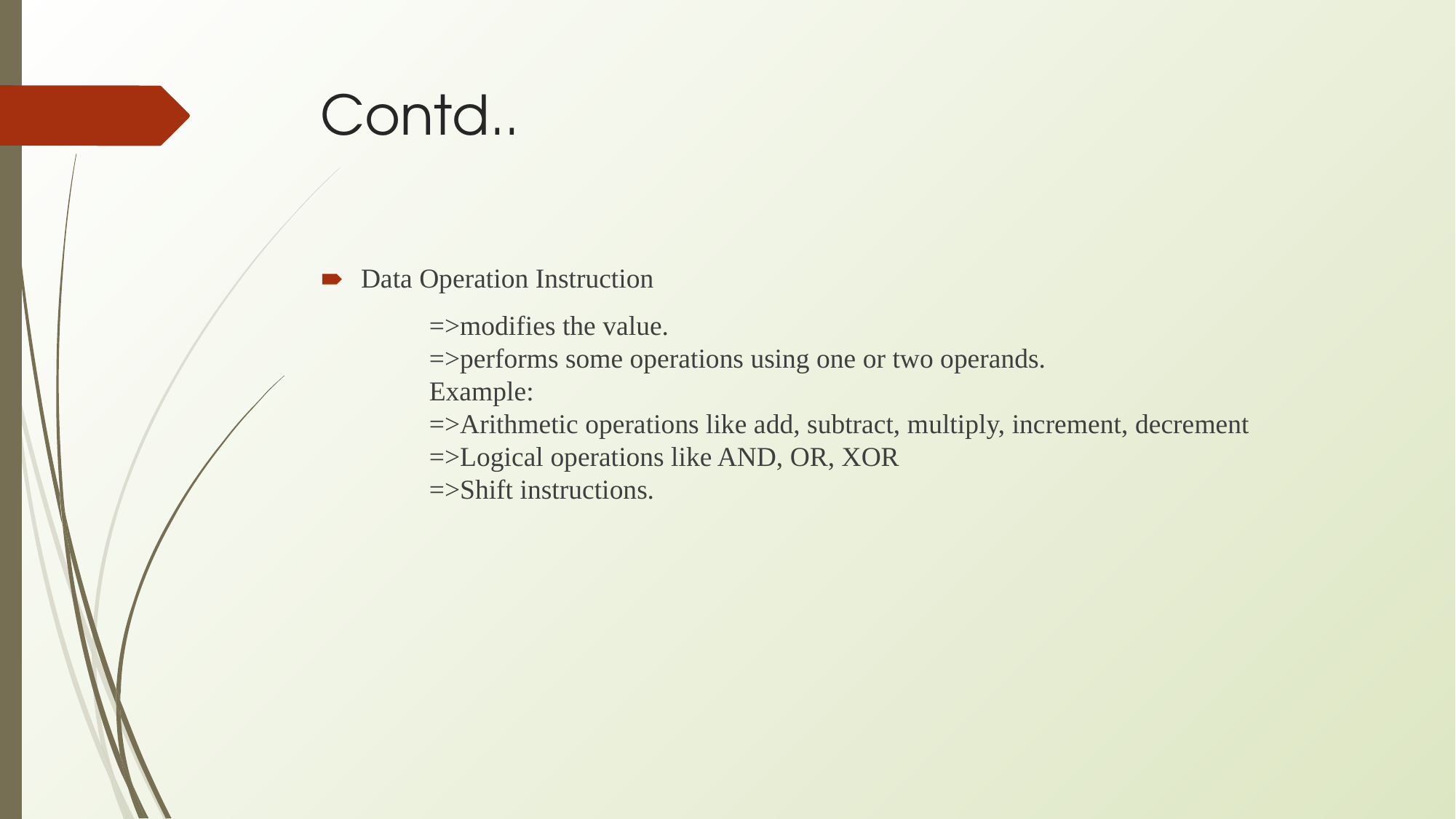

# Contd..
Data Operation Instruction
	=>modifies the value.
	=>performs some operations using one or two operands.
	Example:
	=>Arithmetic operations like add, subtract, multiply, increment, decrement
	=>Logical operations like AND, OR, XOR
	=>Shift instructions.